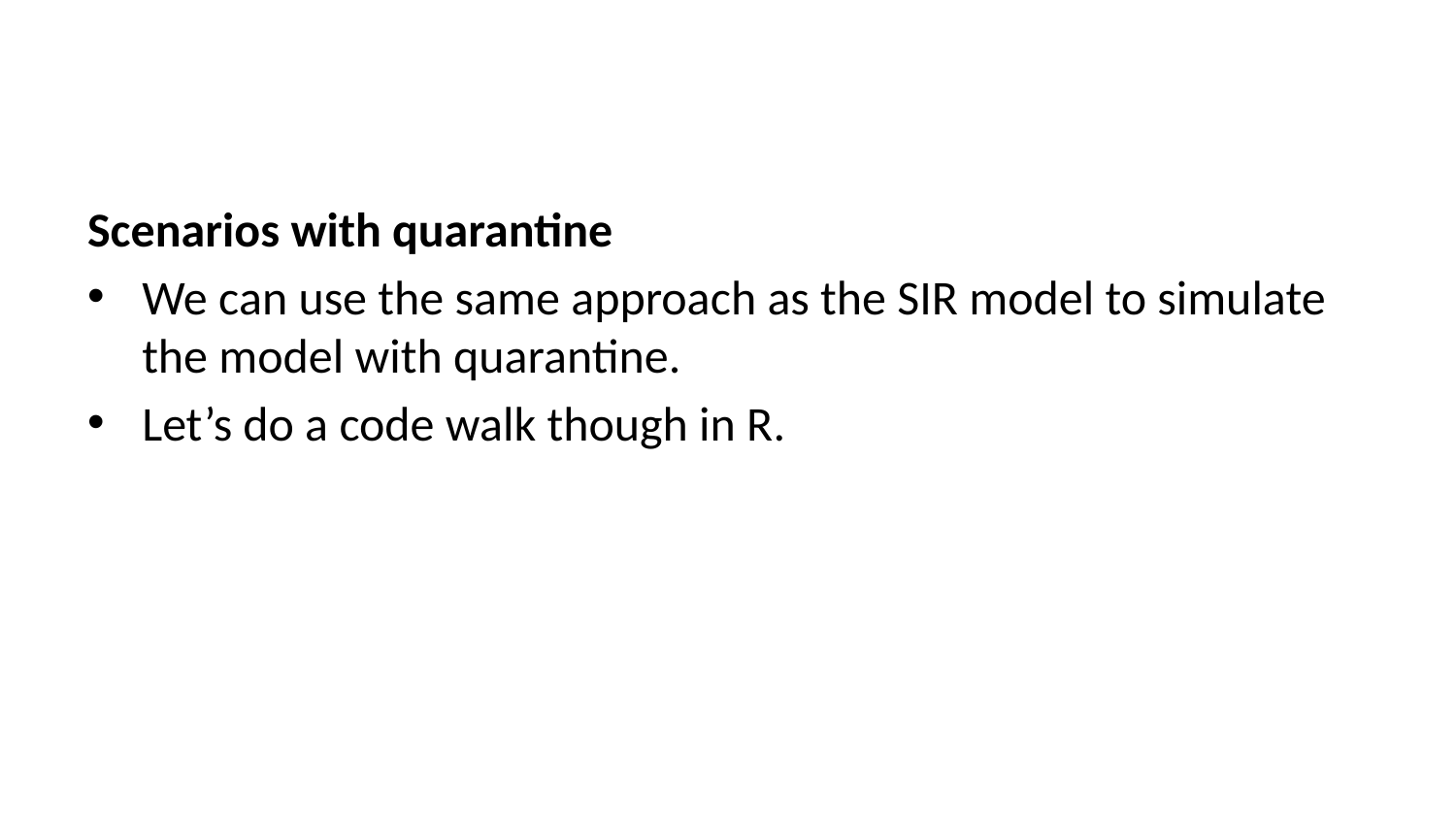

Scenarios with quarantine
We can use the same approach as the SIR model to simulate the model with quarantine.
Let’s do a code walk though in R.